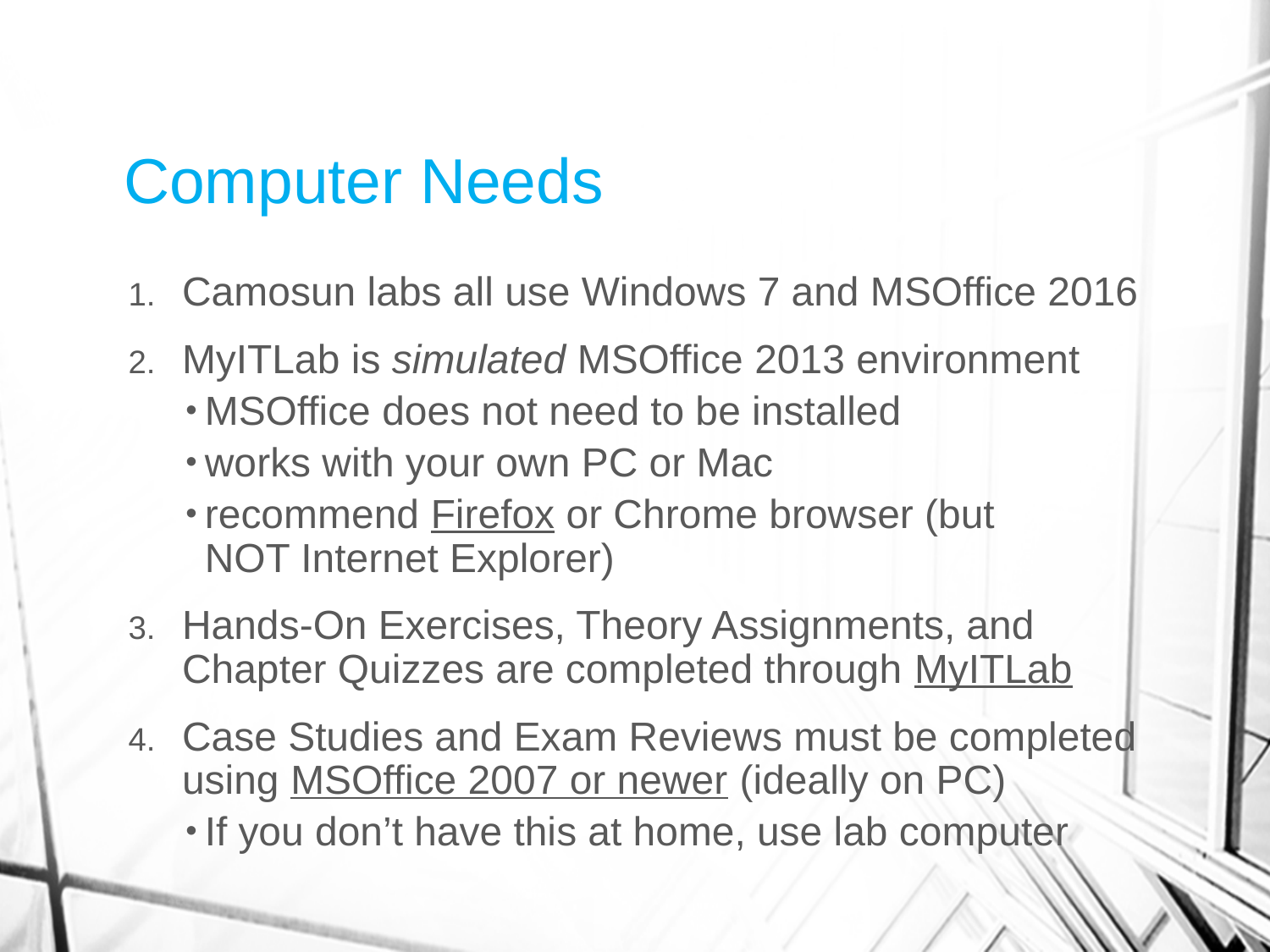

# Computer Needs
Camosun labs all use Windows 7 and MSOffice 2016
MyITLab is simulated MSOffice 2013 environment
MSOffice does not need to be installed
works with your own PC or Mac
recommend Firefox or Chrome browser (but
NOT Internet Explorer)
Hands-On Exercises, Theory Assignments, and
Chapter Quizzes are completed through MyITLab
Case Studies and Exam Reviews must be completed using MSOffice 2007 or newer (ideally on PC)
If you don’t have this at home, use lab computer